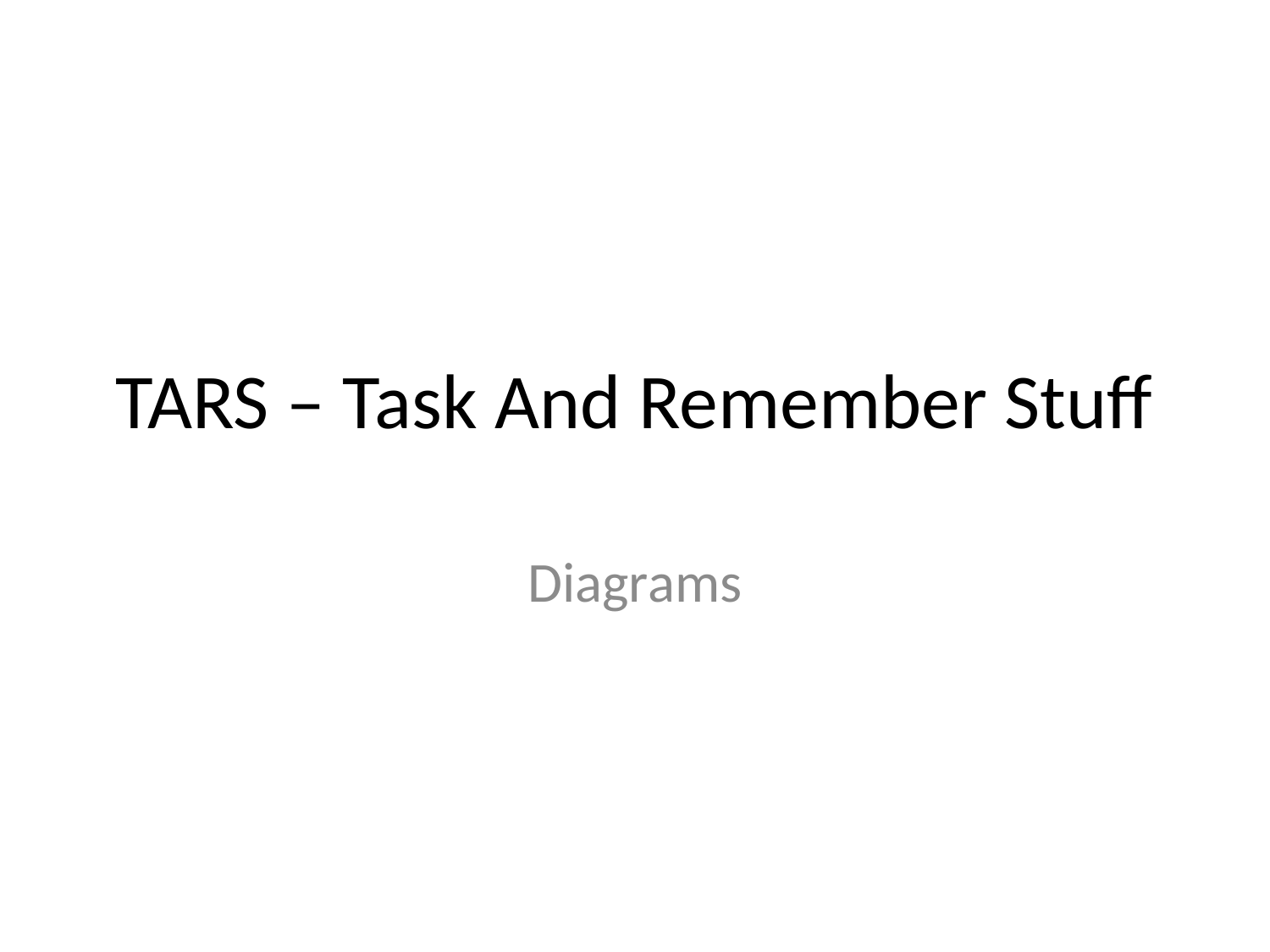

# TARS – Task And Remember Stuff
Diagrams